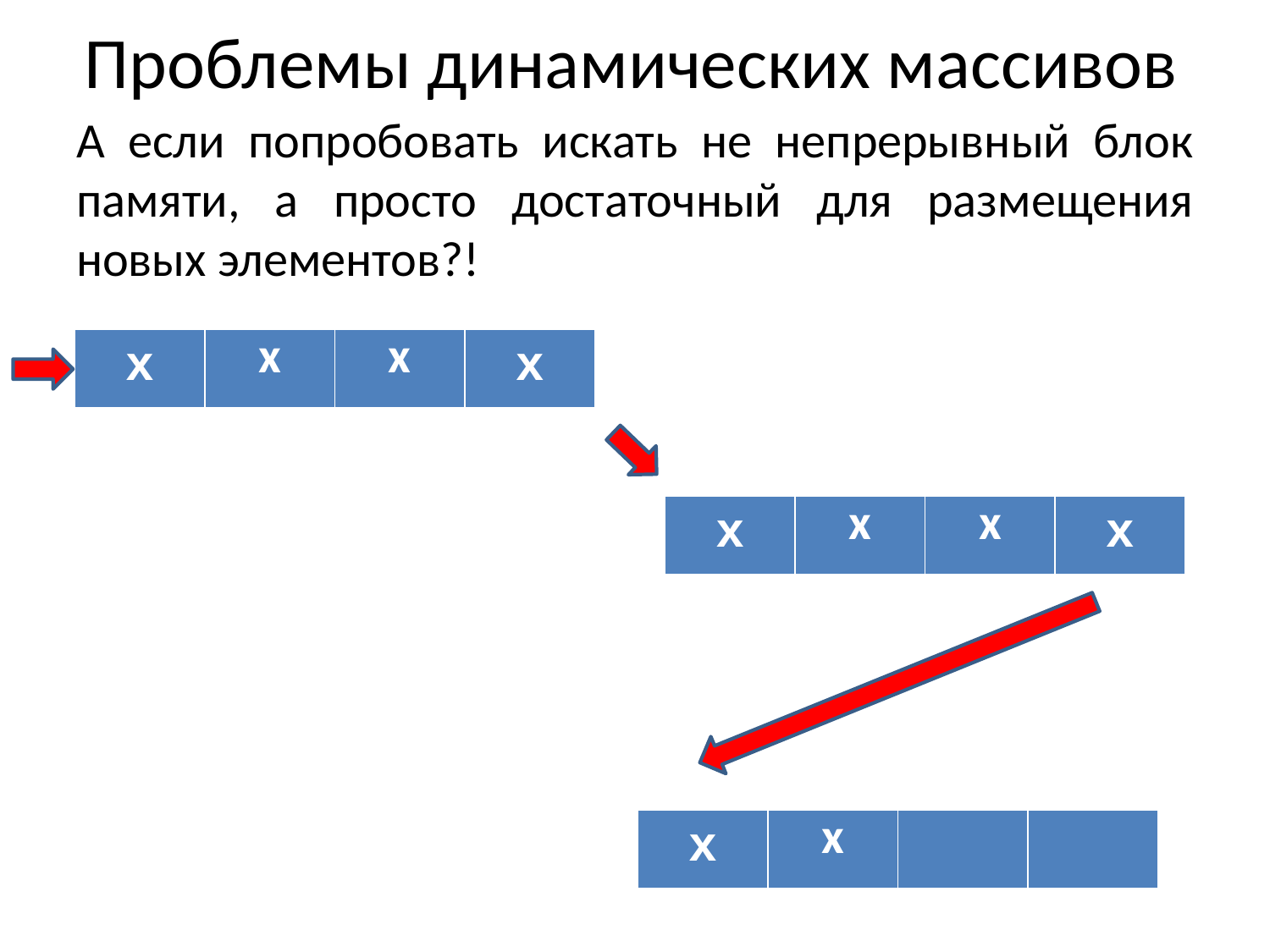

# Проблемы динамических массивов
А если попробовать искать не непрерывный блок памяти, а просто достаточный для размещения новых элементов?!
| х | х | х | х |
| --- | --- | --- | --- |

| х | х | х | х |
| --- | --- | --- | --- |

| х | х |  |  |
| --- | --- | --- | --- |